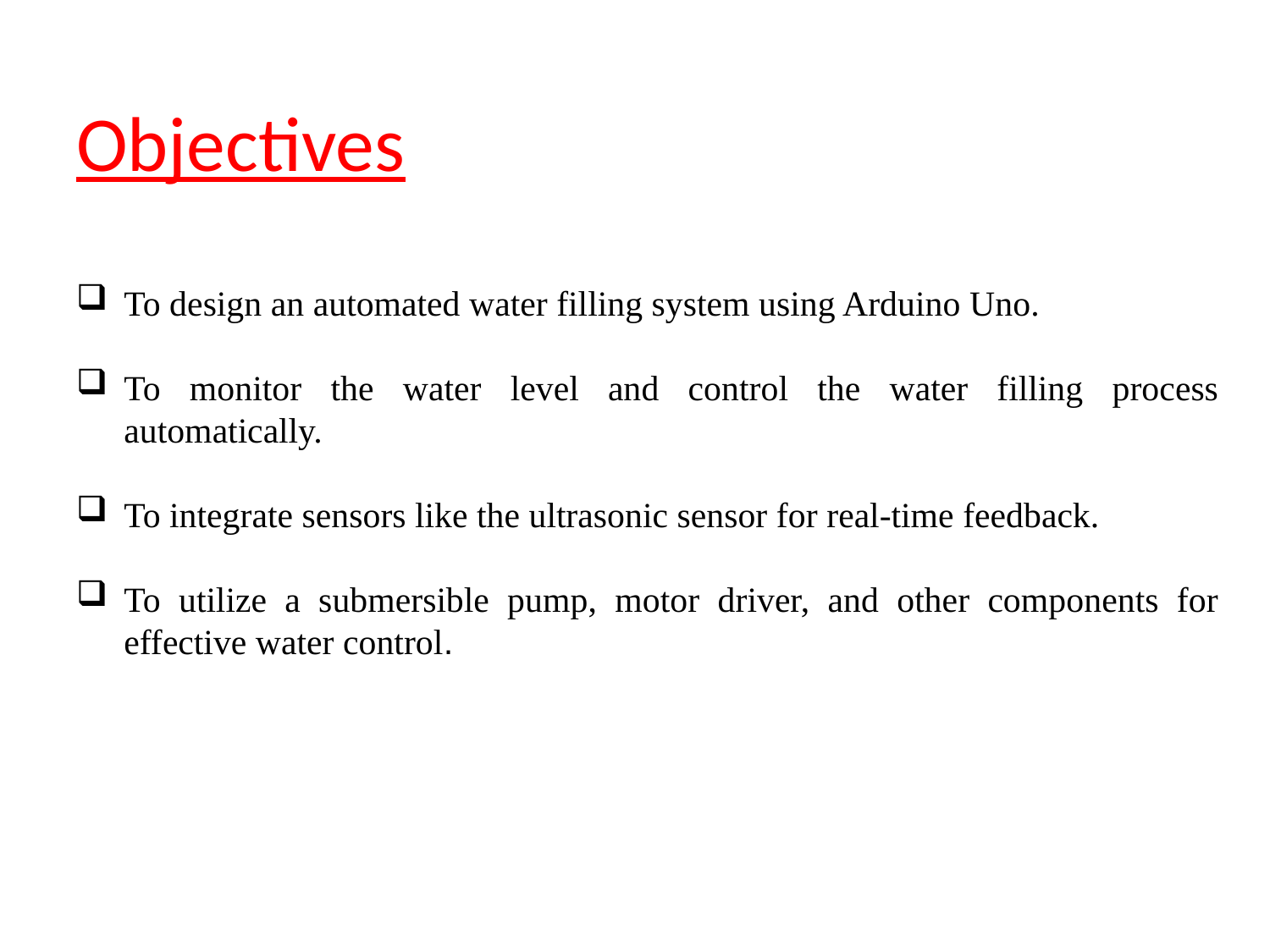

# Objectives

To design an automated water filling system using Arduino Uno.

To monitor the water level and control the water filling process automatically.

To integrate sensors like the ultrasonic sensor for real-time feedback.

To utilize a submersible pump, motor driver, and other components for effective water control.